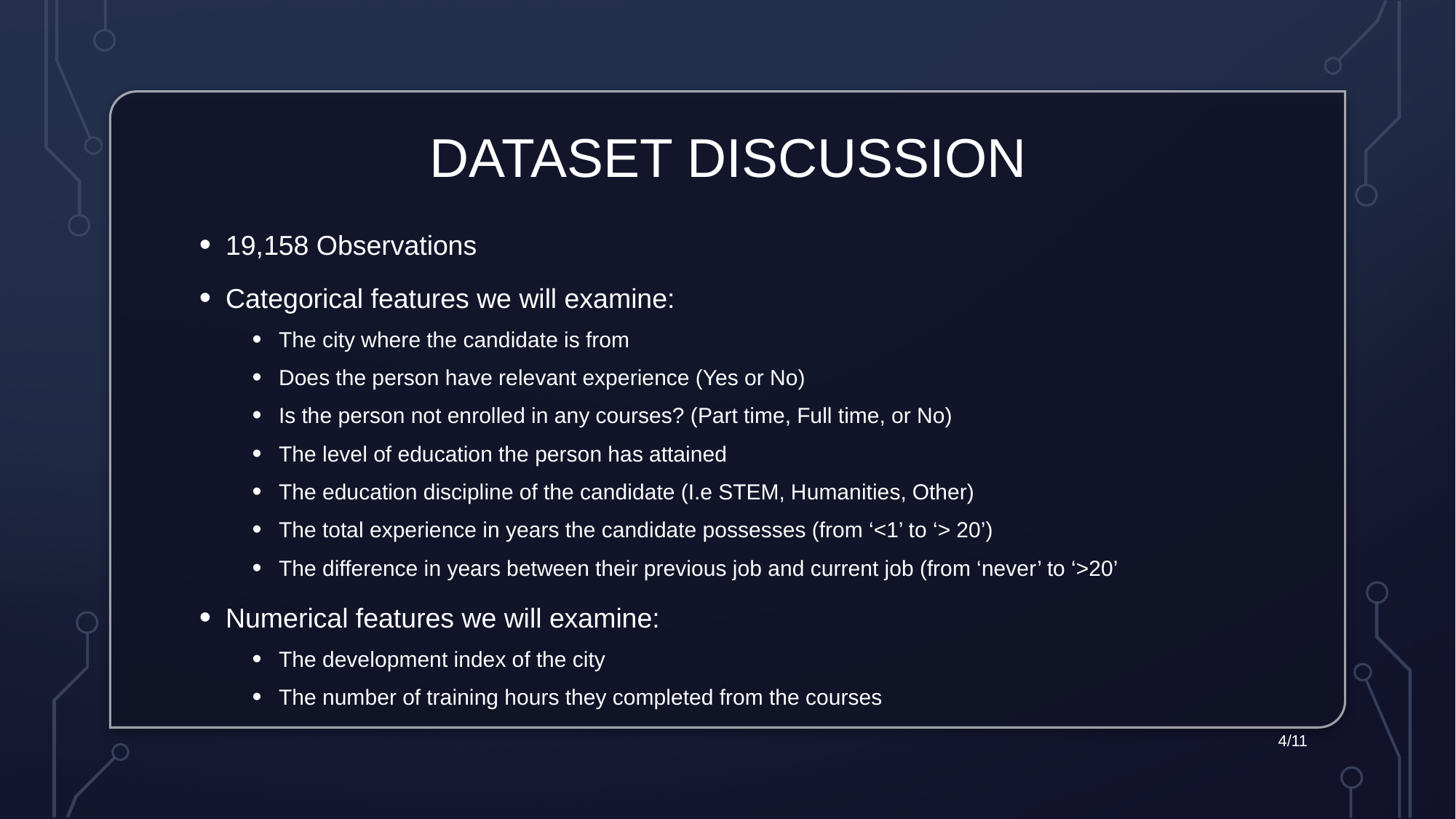

# Dataset Discussion
19,158 Observations
Categorical features we will examine:
The city where the candidate is from
Does the person have relevant experience (Yes or No)
Is the person not enrolled in any courses? (Part time, Full time, or No)
The level of education the person has attained
The education discipline of the candidate (I.e STEM, Humanities, Other)
The total experience in years the candidate possesses (from ‘<1’ to ‘> 20’)
The difference in years between their previous job and current job (from ‘never’ to ‘>20’
Numerical features we will examine:
The development index of the city
The number of training hours they completed from the courses

4/11